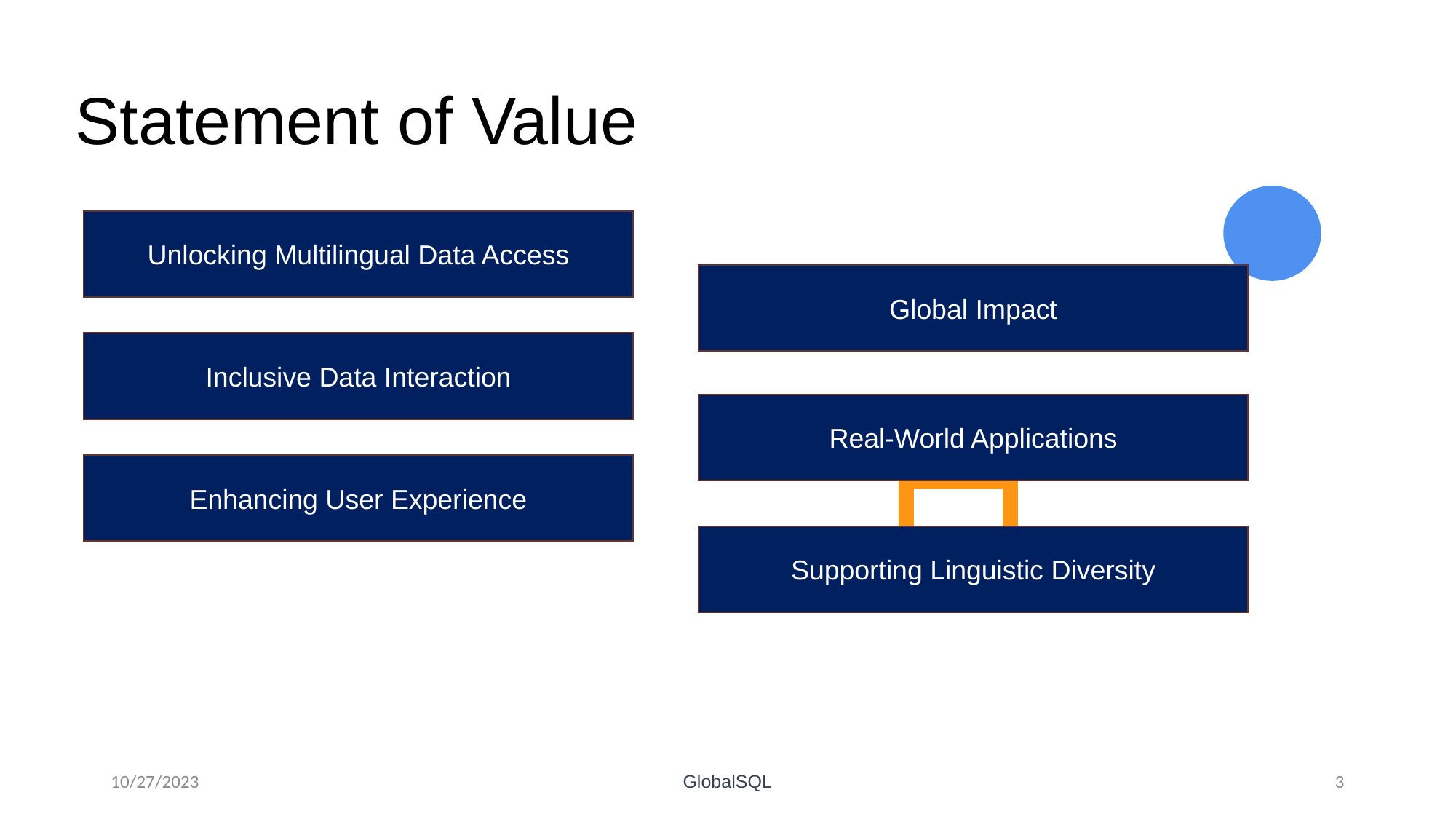

# Statement of Value
Unlocking Multilingual Data Access
Global Impact
Inclusive Data Interaction
Real-World Applications
Enhancing User Experience
Supporting Linguistic Diversity
10/27/2023
GlobalSQL
3